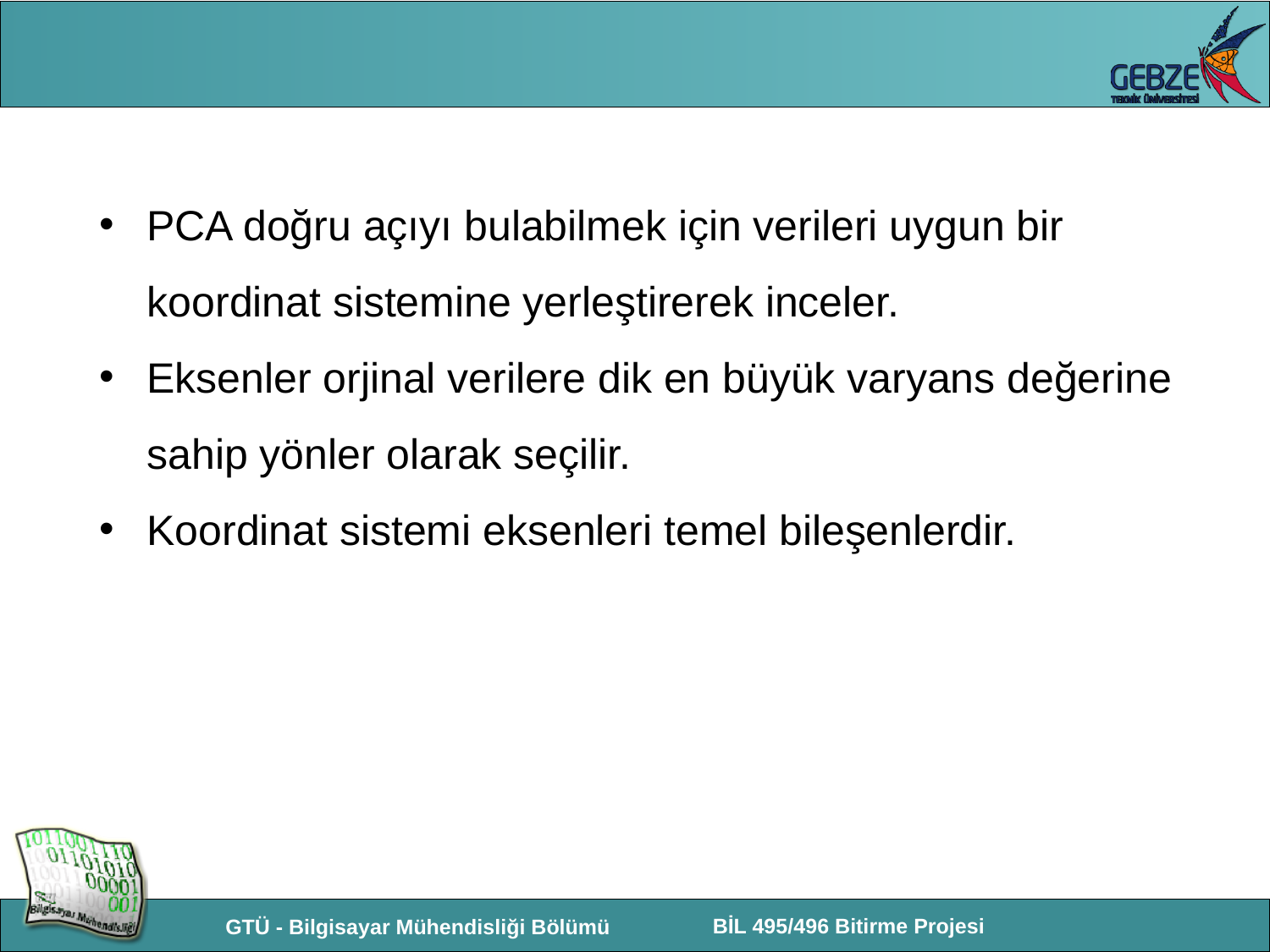

PCA doğru açıyı bulabilmek için verileri uygun bir koordinat sistemine yerleştirerek inceler.
Eksenler orjinal verilere dik en büyük varyans değerine sahip yönler olarak seçilir.
Koordinat sistemi eksenleri temel bileşenlerdir.